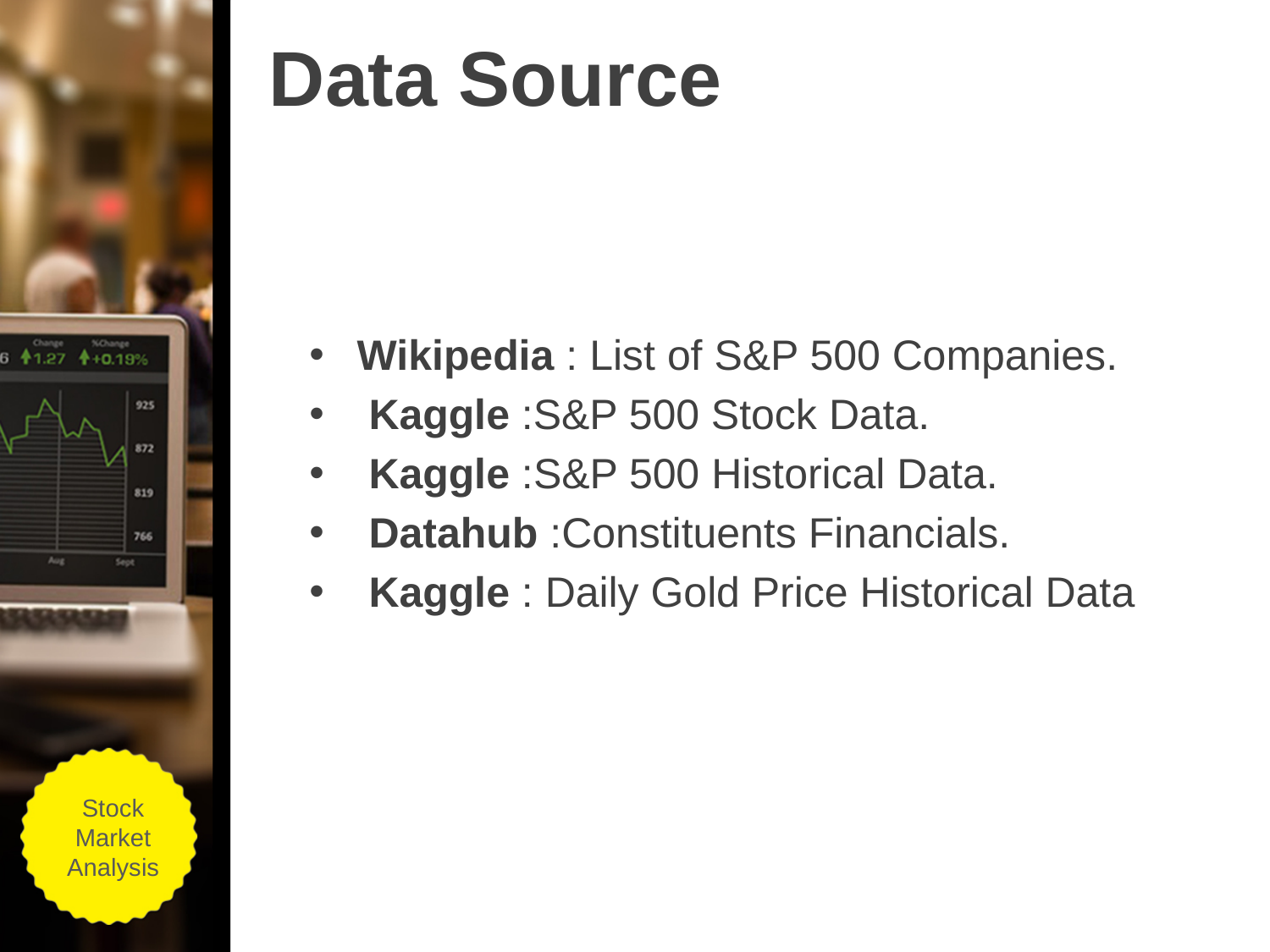

# Data Source
Wikipedia : List of S&P 500 Companies.
 Kaggle :S&P 500 Stock Data.
 Kaggle :S&P 500 Historical Data.
 Datahub :Constituents Financials.
 Kaggle : Daily Gold Price Historical Data
Stock Market Analysis